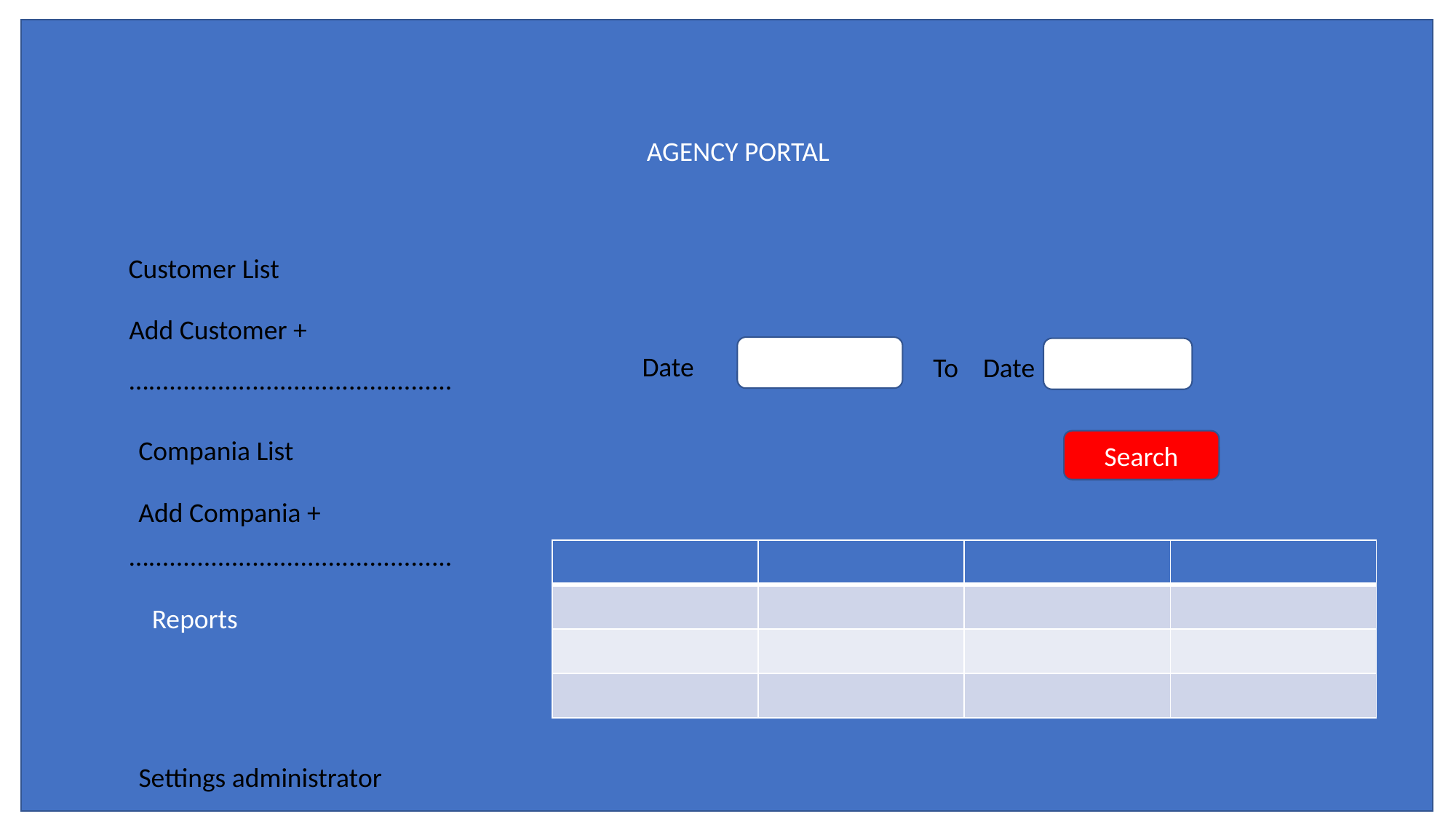

AGENCY PORTAL
Customer List
Add Customer +

Date
To    Date
…............................................
Compania List
Search
Add Compania +
…............................................
|  |  |  |  |
| --- | --- | --- | --- |
|  |  |  |  |
|  |  |  |  |
|  |  |  |  |
Reports
Settings administrator